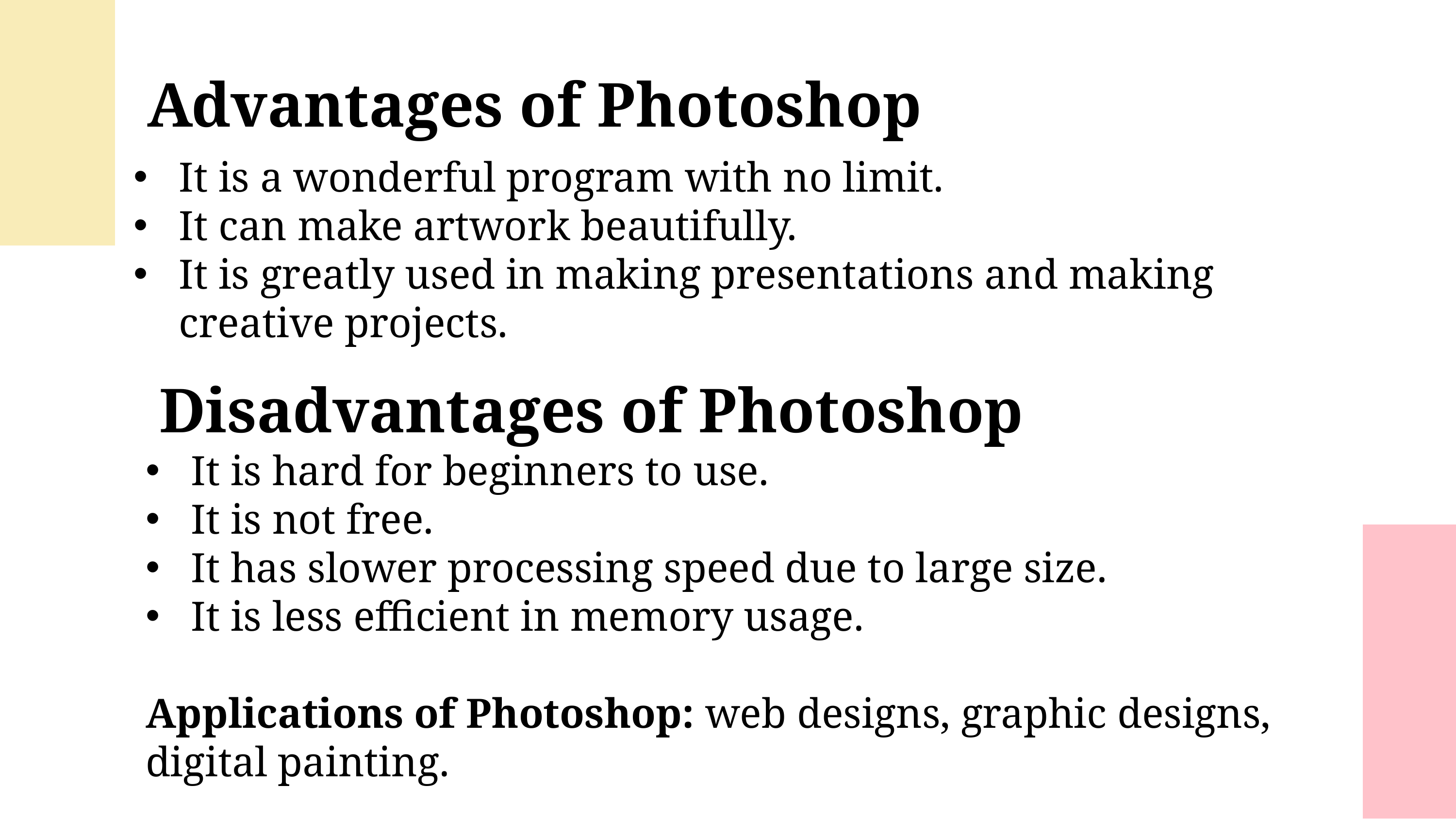

Advantages of Photoshop
It is a wonderful program with no limit.
It can make artwork beautifully.
It is greatly used in making presentations and making creative projects.
Disadvantages of Photoshop
It is hard for beginners to use.
It is not free.
It has slower processing speed due to large size.
It is less efficient in memory usage.

Applications of Photoshop: web designs, graphic designs, digital painting.